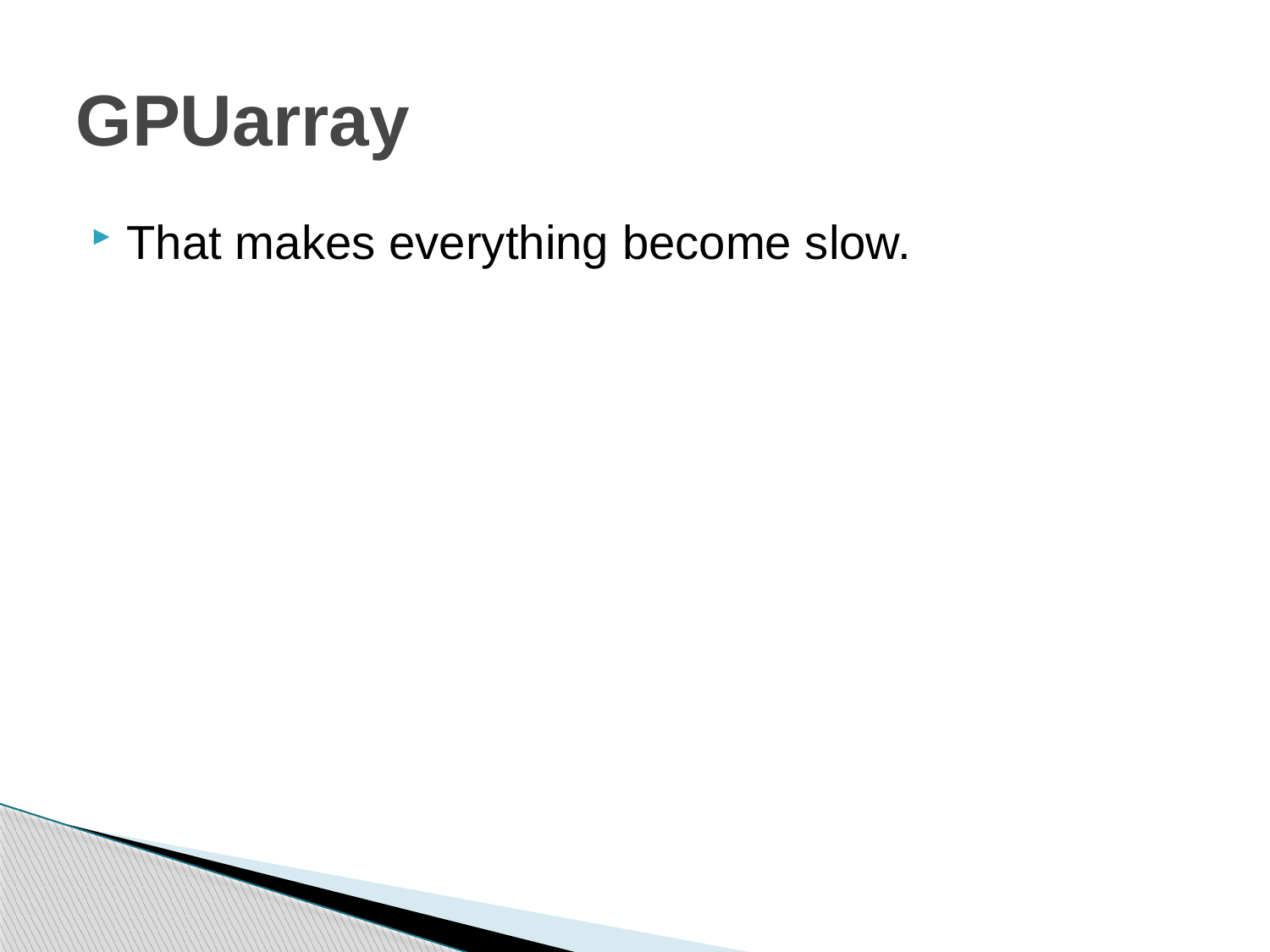

# GPUarray
That makes everything become slow.